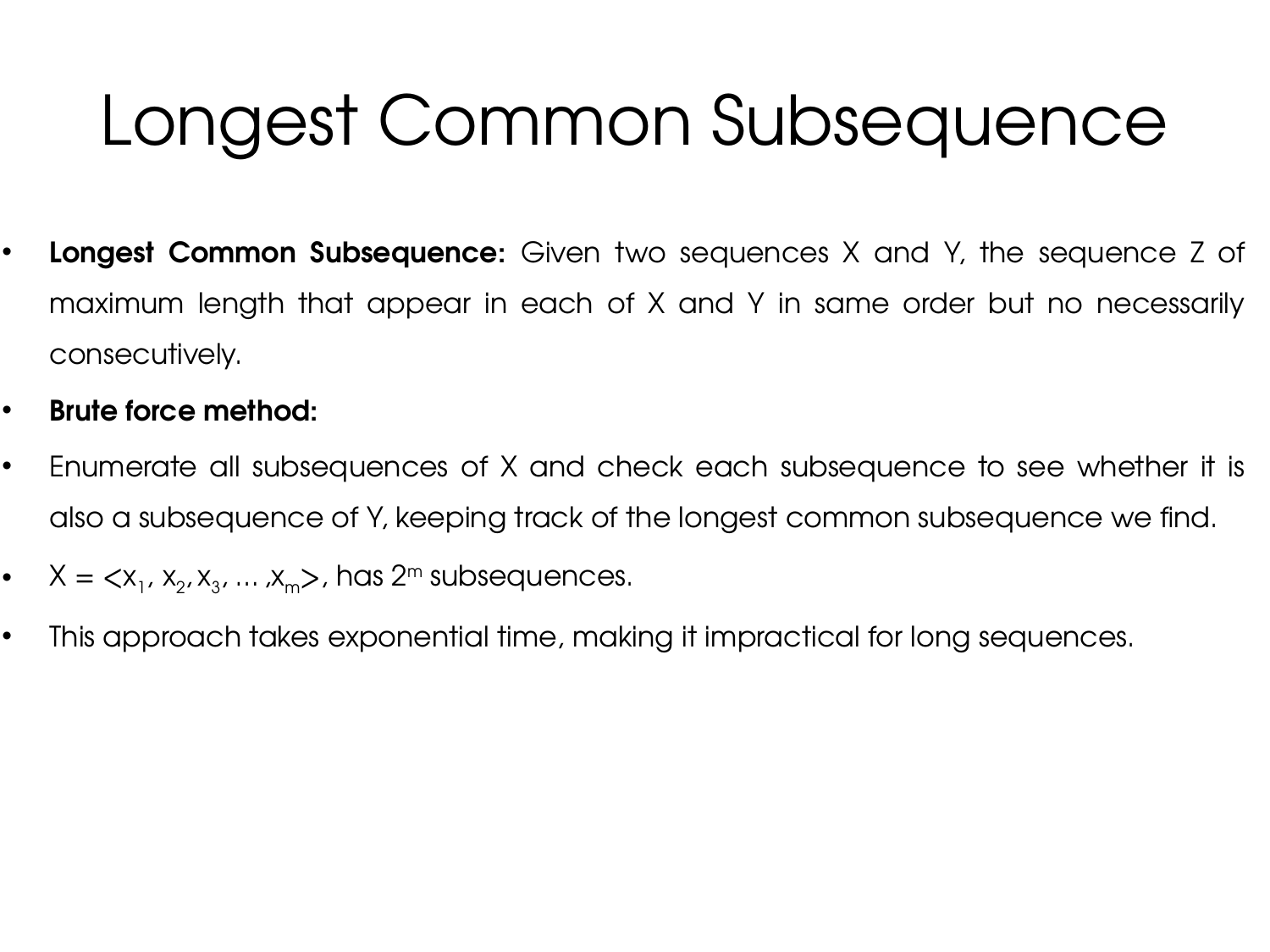

# Longest Common Subsequence
Longest Common Subsequence: Given two sequences X and Y, the sequence Z of maximum length that appear in each of X and Y in same order but no necessarily consecutively.
Brute force method:
Enumerate all subsequences of X and check each subsequence to see whether it is also a subsequence of Y, keeping track of the longest common subsequence we find.
X = <x1,  x2, x3, … ,xm>, has 2m subsequences.
This approach takes exponential time, making it impractical for long sequences.